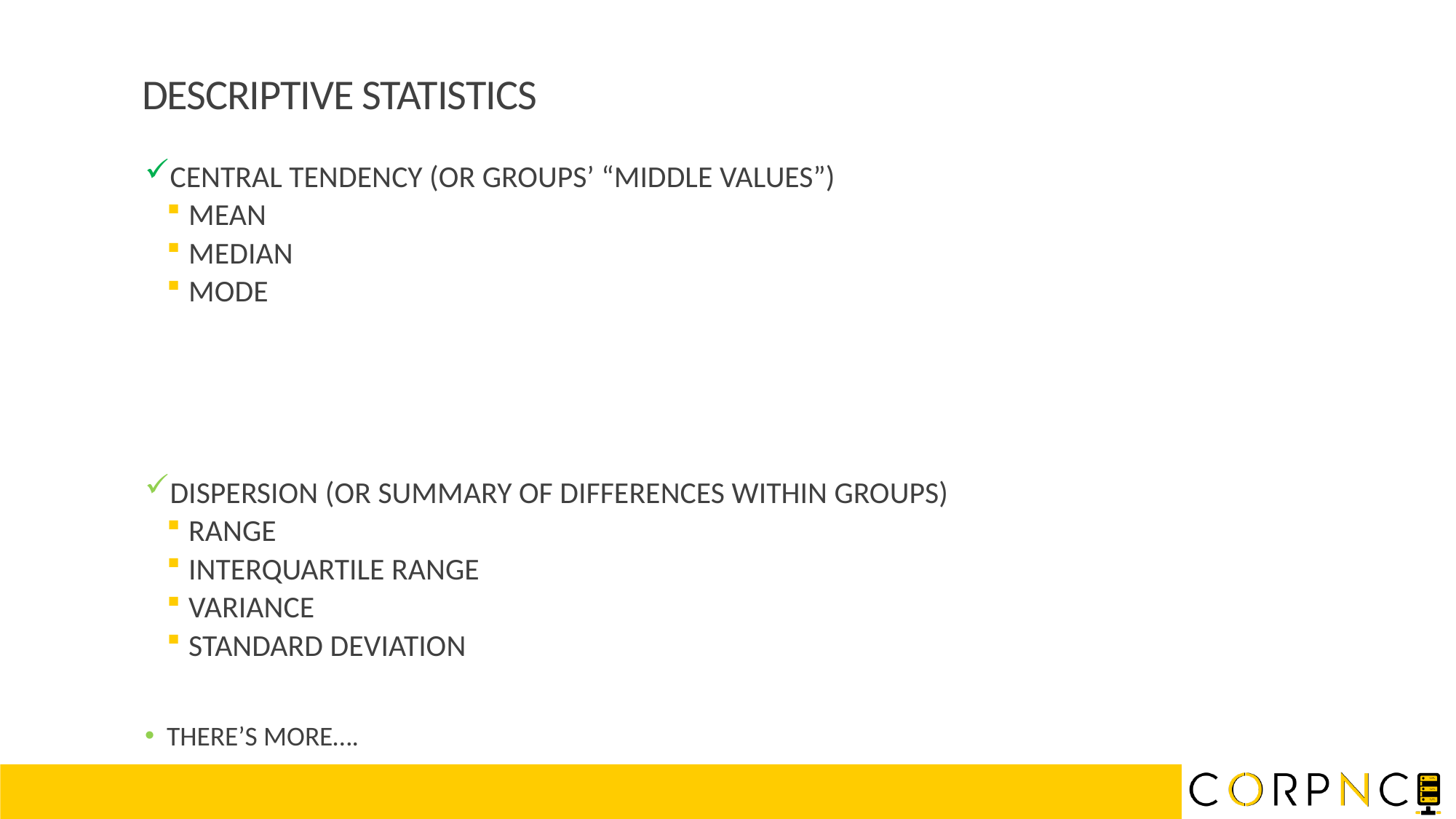

DESCRIPTIVE STATISTICS
CENTRAL TENDENCY (OR GROUPS’ “MIDDLE VALUES”)
MEAN
MEDIAN
MODE

DISPERSION (OR SUMMARY OF DIFFERENCES WITHIN GROUPS)
RANGE
INTERQUARTILE RANGE
VARIANCE
STANDARD DEVIATION

THERE’S MORE….